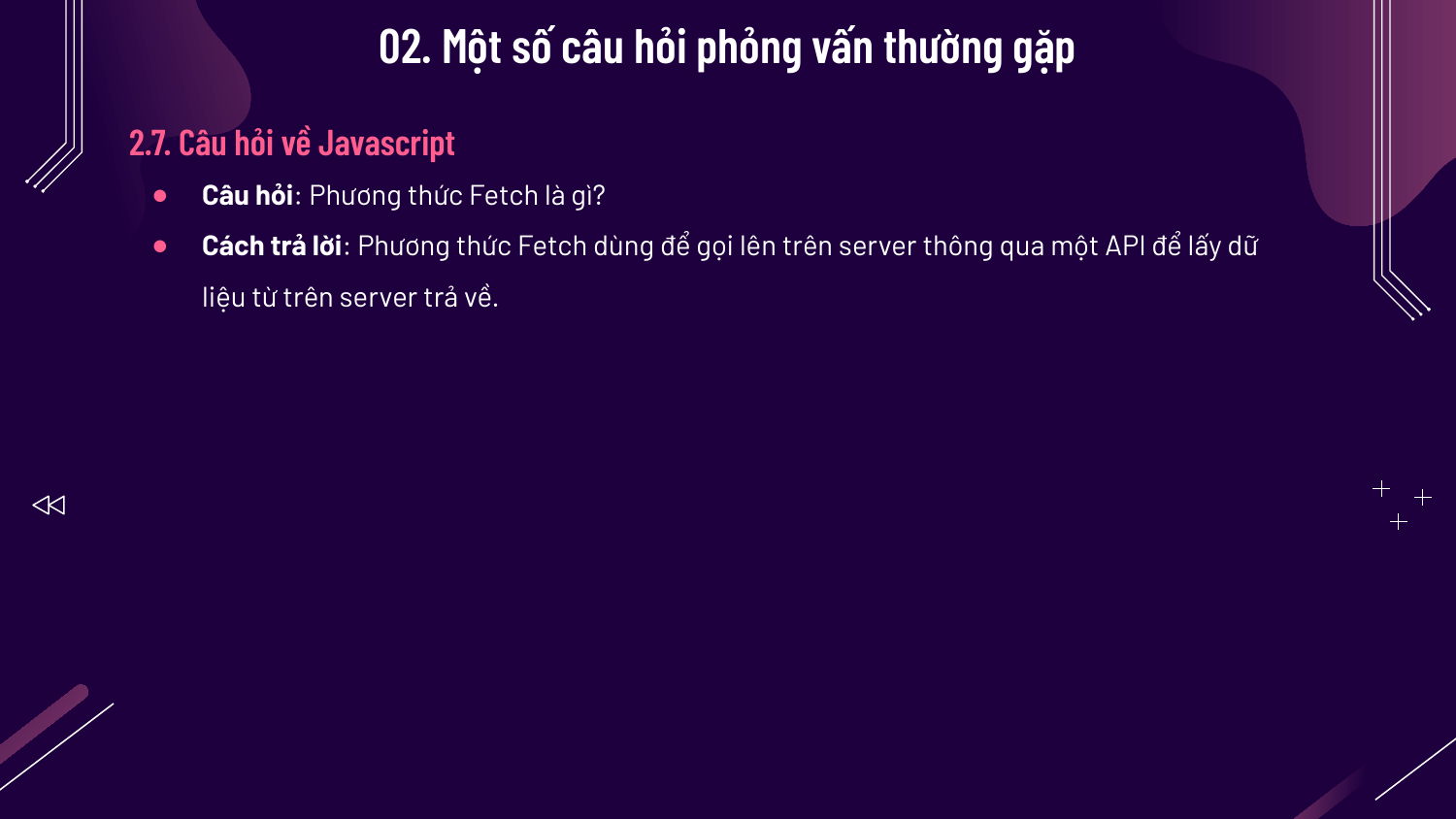

# 02. Một số câu hỏi phỏng vấn thường gặp
2.7. Câu hỏi về Javascript
Câu hỏi: Phương thức Fetch là gì?
Cách trả lời: Phương thức Fetch dùng để gọi lên trên server thông qua một API để lấy dữ liệu từ trên server trả về.